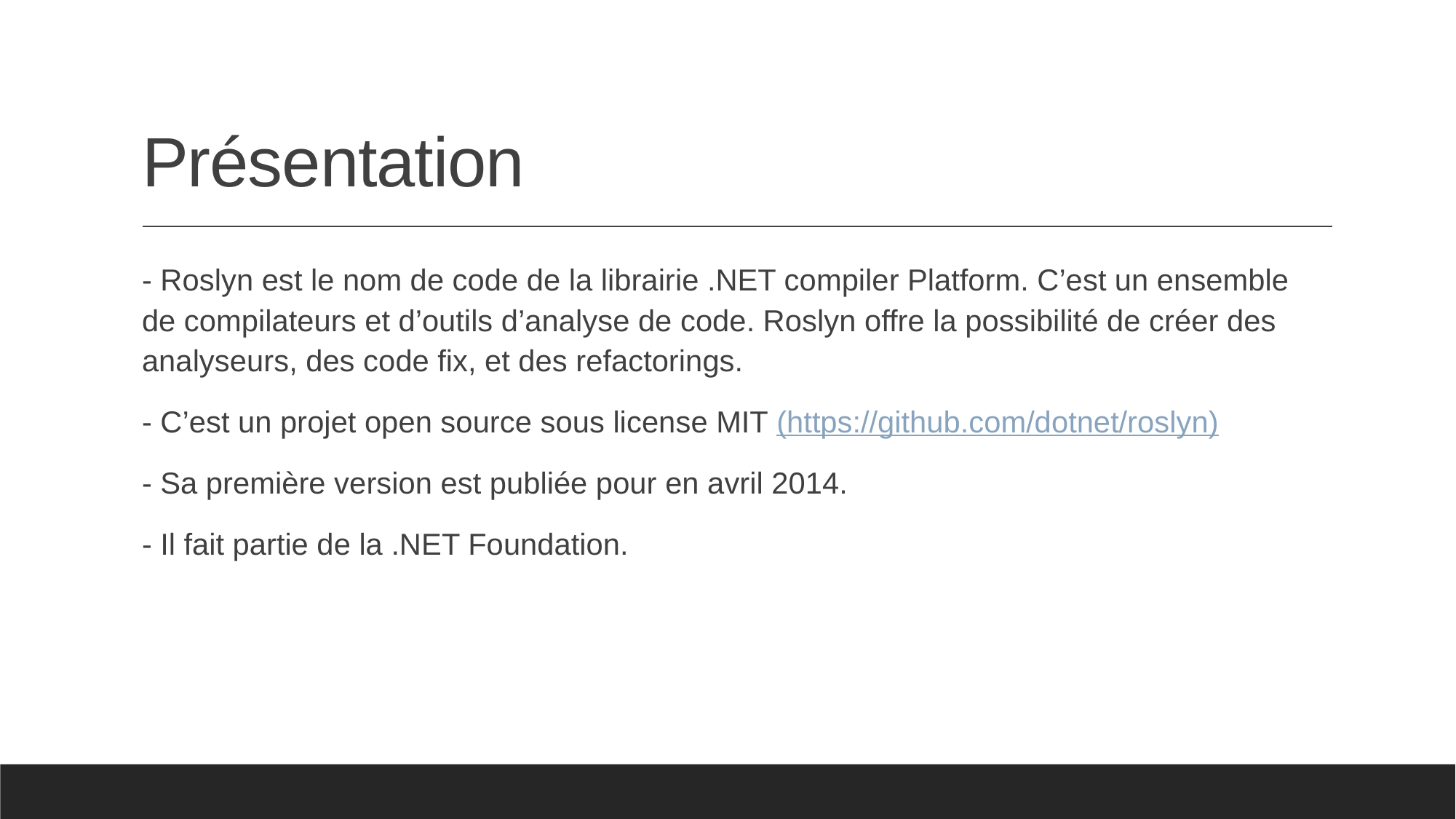

# Présentation
- Roslyn est le nom de code de la librairie .NET compiler Platform. C’est un ensemble de compilateurs et d’outils d’analyse de code. Roslyn offre la possibilité de créer des analyseurs, des code fix, et des refactorings.
- C’est un projet open source sous license MIT (https://github.com/dotnet/roslyn)
- Sa première version est publiée pour en avril 2014.
- Il fait partie de la .NET Foundation.